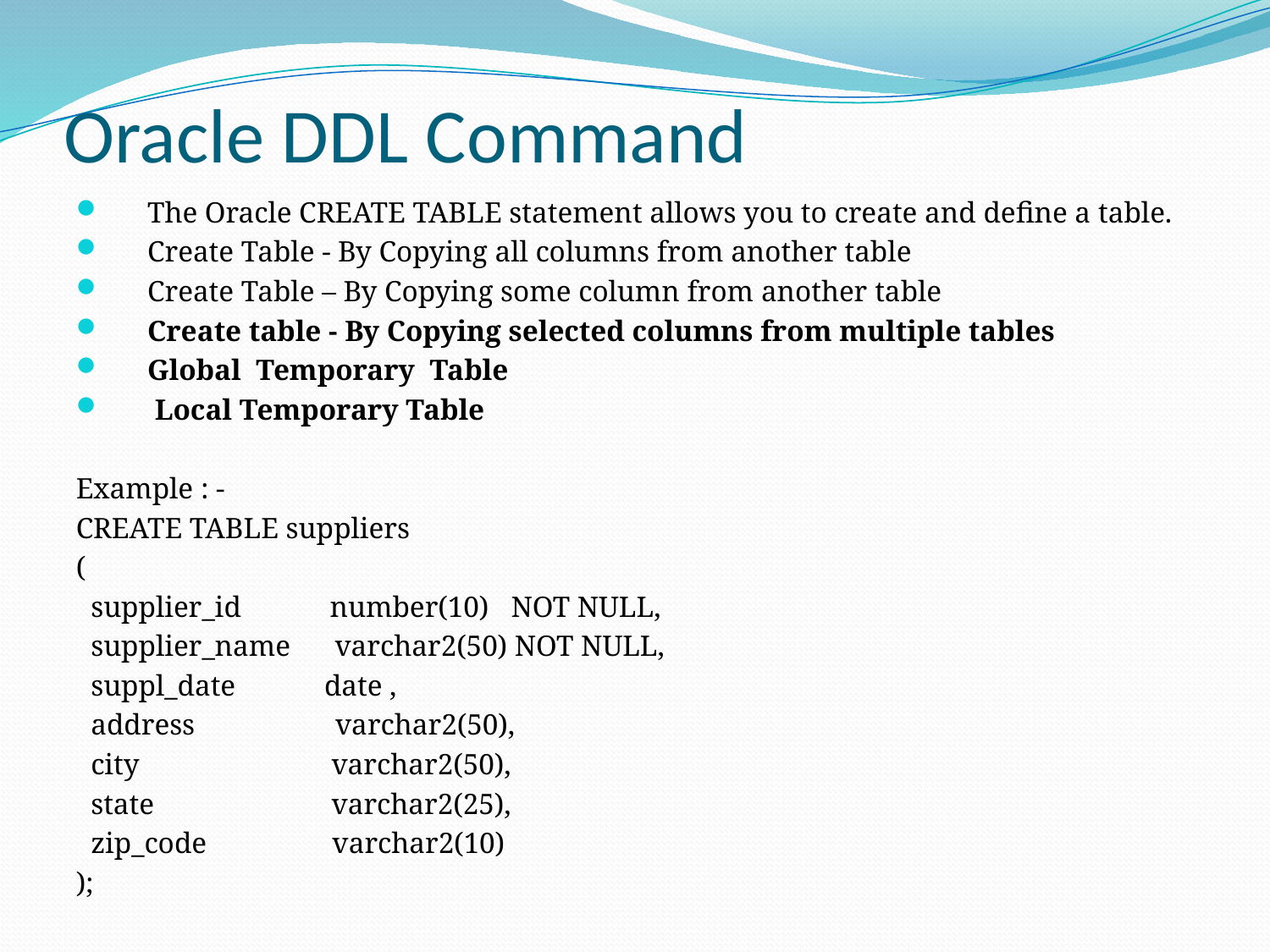

# Oracle DDL Command
The Oracle CREATE TABLE statement allows you to create and define a table.
Create Table - By Copying all columns from another table
Create Table – By Copying some column from another table
Create table - By Copying selected columns from multiple tables
Global  Temporary  Table
 Local Temporary Table

Example : -
CREATE TABLE suppliers
(
  supplier_id            number(10)   NOT NULL,
  supplier_name      varchar2(50) NOT NULL,
  suppl_date            date ,
  address                   varchar2(50),
  city                          varchar2(50),
  state                        varchar2(25),
  zip_code                 varchar2(10)
);